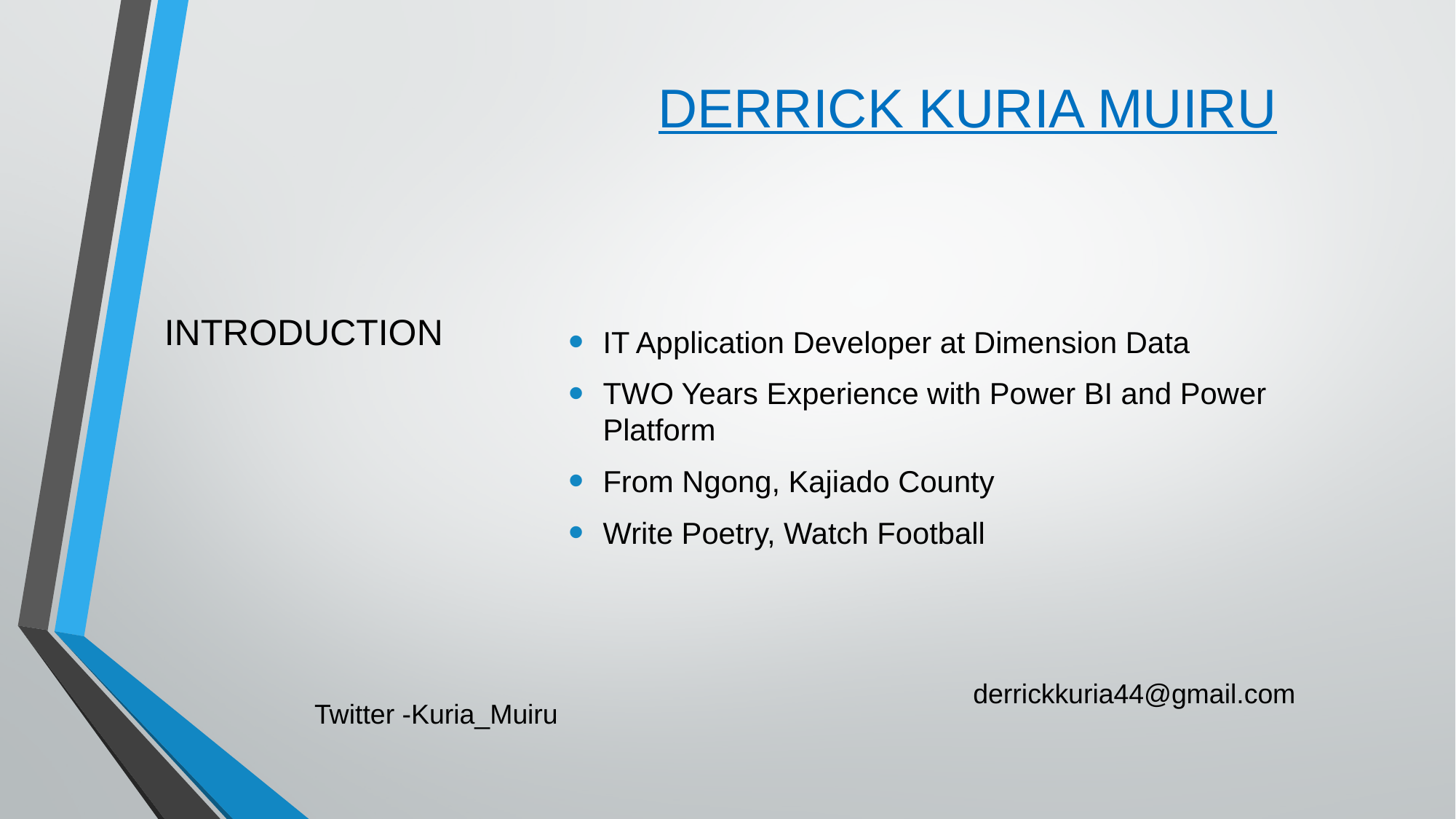

DERRICK KURIA MUIRU
# INTRODUCTION
IT Application Developer at Dimension Data
TWO Years Experience with Power BI and Power Platform
From Ngong, Kajiado County
Write Poetry, Watch Football

derrickkuria44@gmail.com
Twitter -Kuria_Muiru